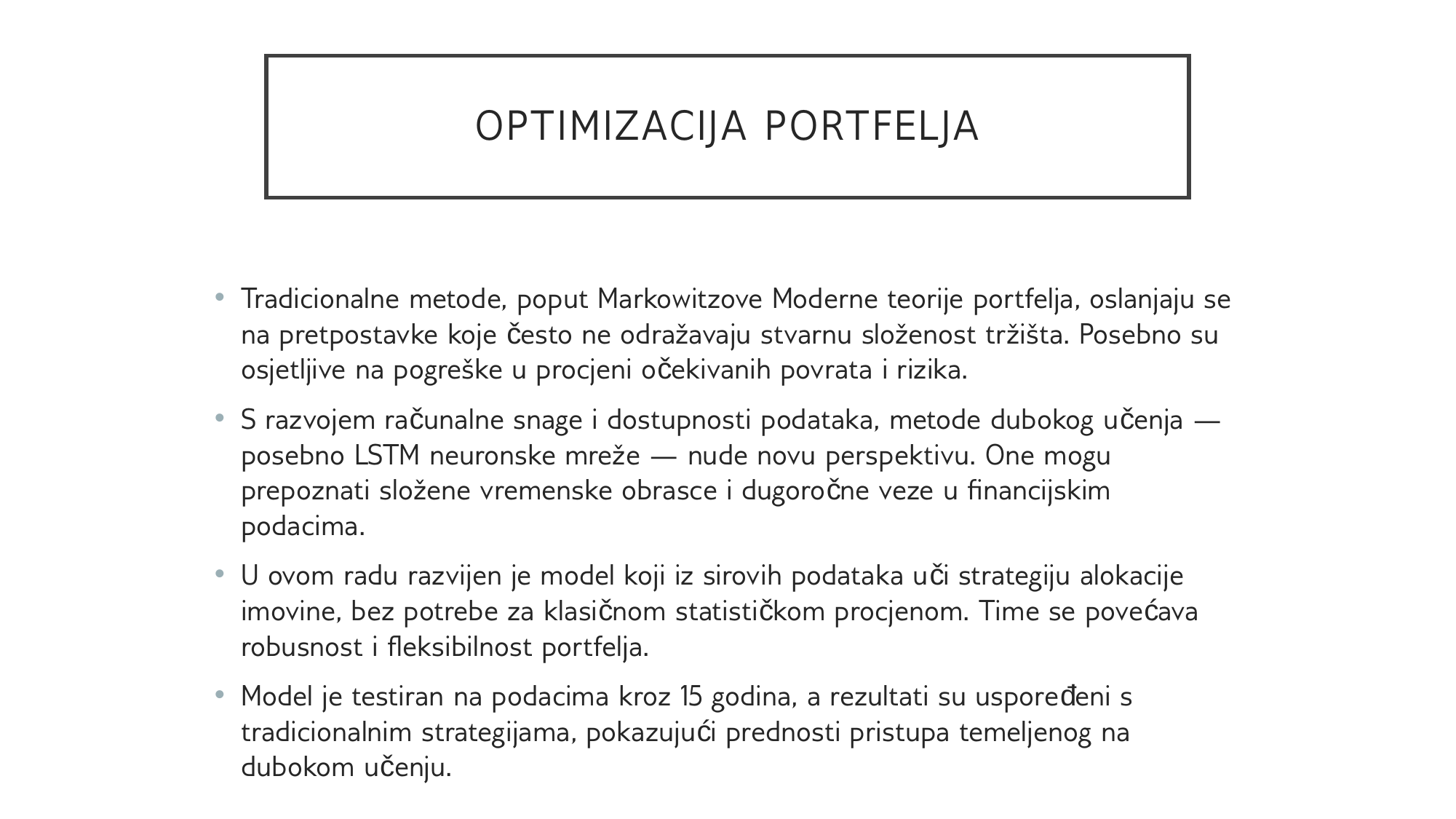

# OPTIMIZACIJA PORTFELJA
Tradicionalne metode, poput Markowitzove Moderne teorije portfelja, oslanjaju se na pretpostavke koje često ne odražavaju stvarnu složenost tržišta. Posebno su osjetljive na pogreške u procjeni očekivanih povrata i rizika.
S razvojem računalne snage i dostupnosti podataka, metode dubokog učenja — posebno LSTM neuronske mreže — nude novu perspektivu. One mogu prepoznati složene vremenske obrasce i dugoročne veze u financijskim podacima.
U ovom radu razvijen je model koji iz sirovih podataka uči strategiju alokacije imovine, bez potrebe za klasičnom statističkom procjenom. Time se povećava robusnost i fleksibilnost portfelja.
Model je testiran na podacima kroz 15 godina, a rezultati su uspoređeni s tradicionalnim strategijama, pokazujući prednosti pristupa temeljenog na dubokom učenju.